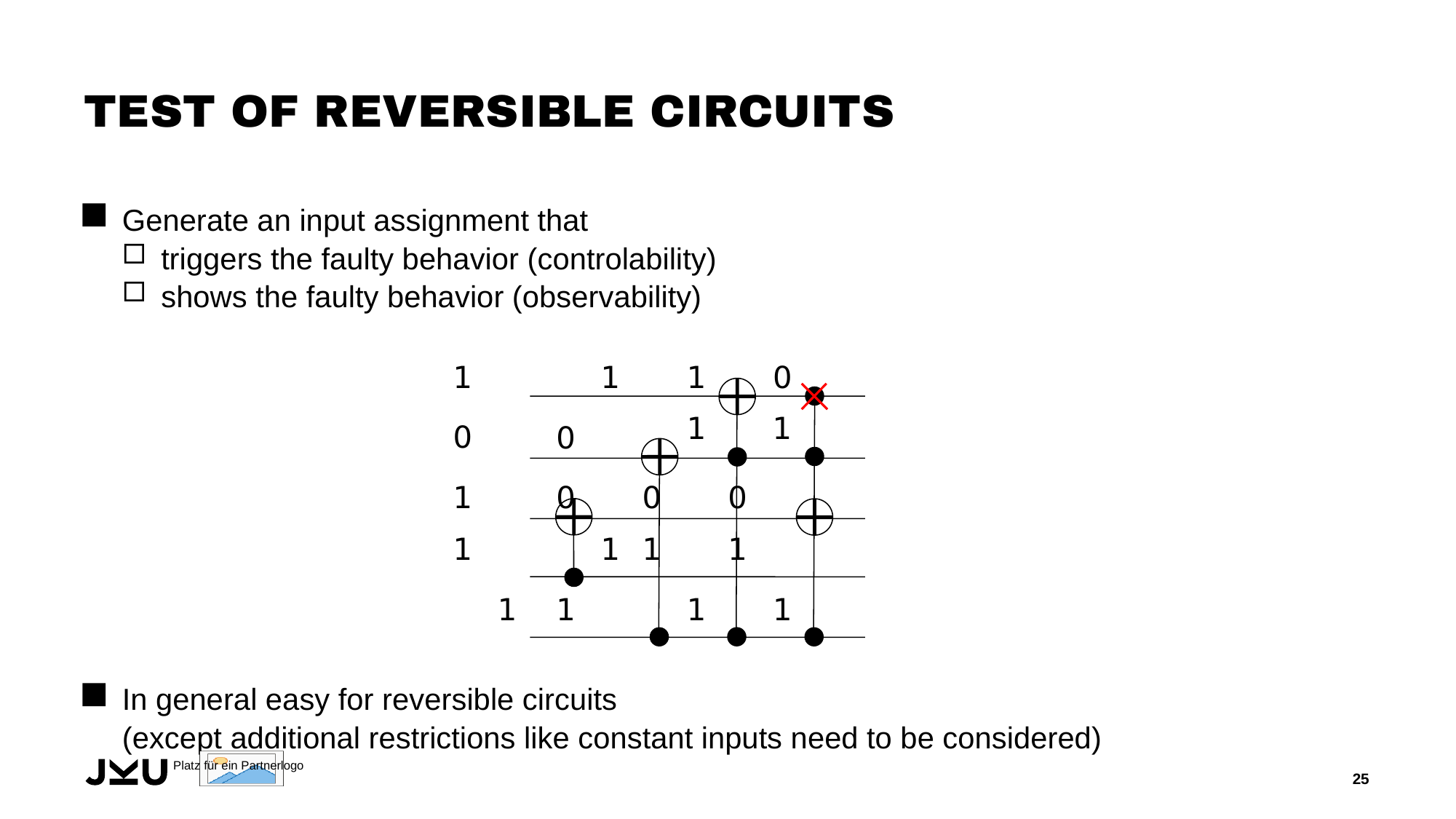

# Test of Reversible Circuits
Generate an input assignment that
triggers the faulty behavior (controlability)
shows the faulty behavior (observability)

In general easy for reversible circuits
(except additional restrictions like constant inputs need to be considered)

1
1
1
0

1
1

0
0

1
0
0
0

1
1
1
1
1
1
1
1

25